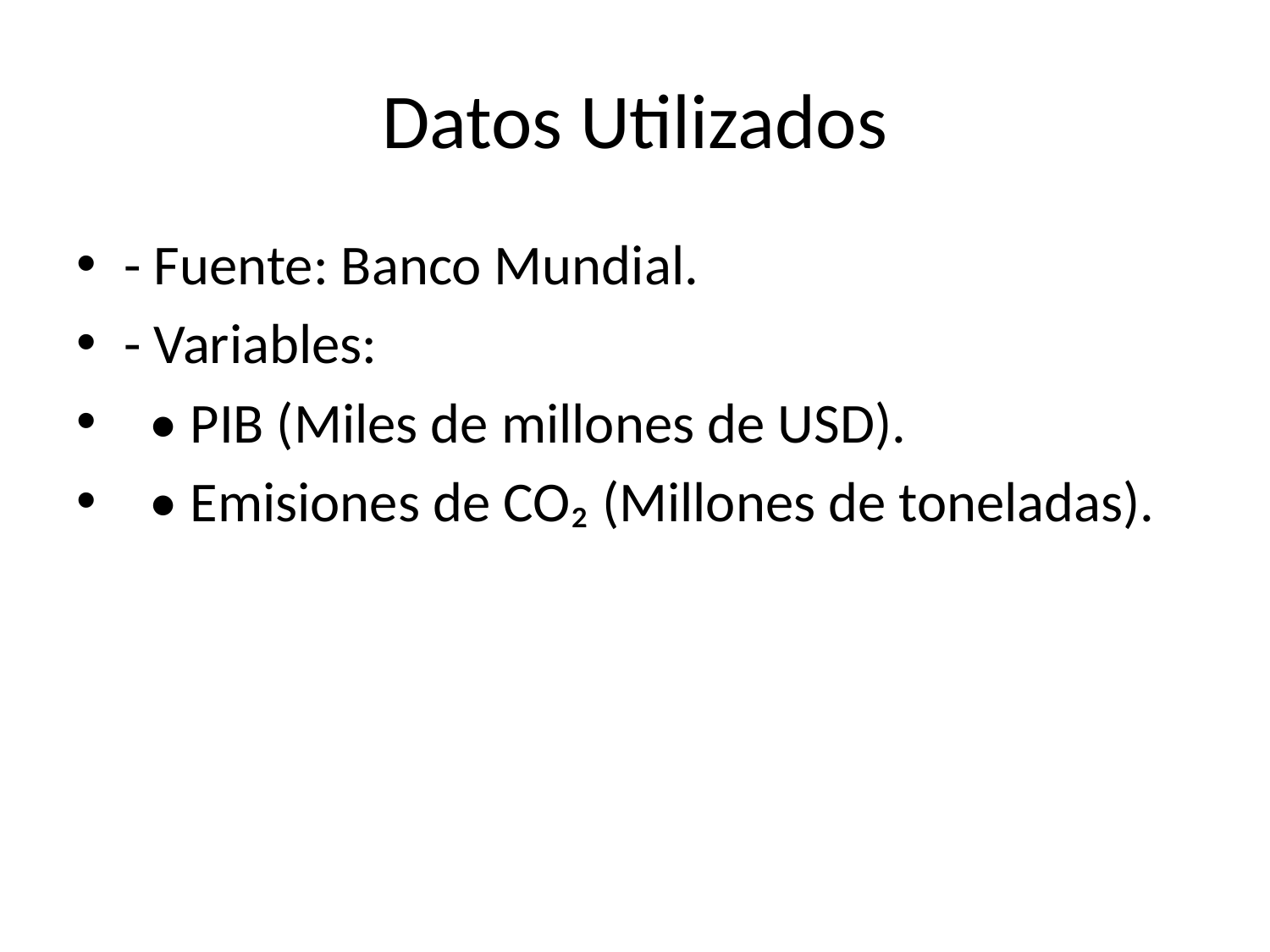

# Datos Utilizados
- Fuente: Banco Mundial.
- Variables:
  • PIB (Miles de millones de USD).
  • Emisiones de CO₂ (Millones de toneladas).